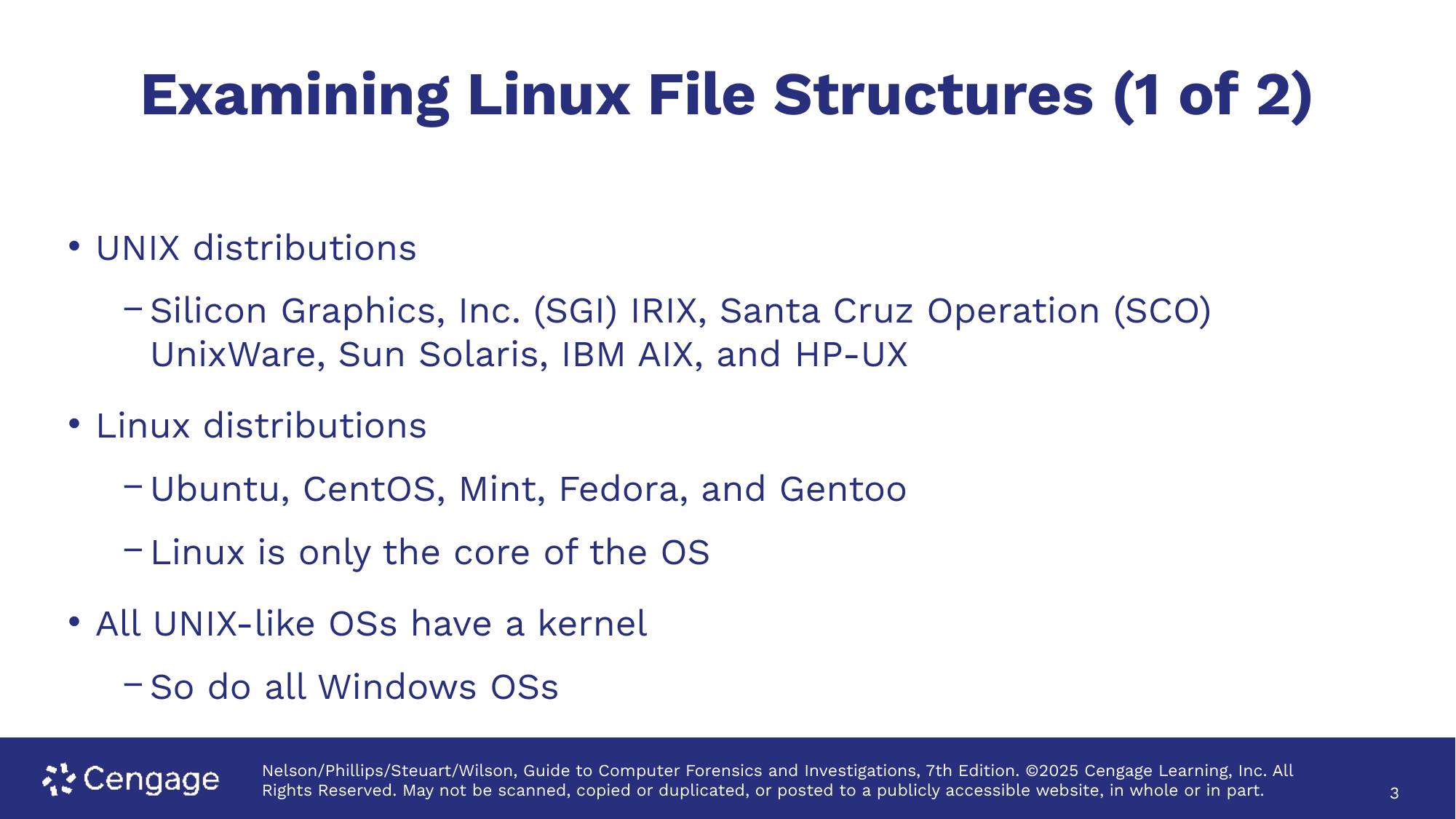

# Examining Linux File Structures (1 of 2)
UNIX distributions
Silicon Graphics, Inc. (SGI) IRIX, Santa Cruz Operation (SCO) UnixWare, Sun Solaris, IBM AIX, and HP-UX
Linux distributions
Ubuntu, CentOS, Mint, Fedora, and Gentoo
Linux is only the core of the OS
All UNIX-like OSs have a kernel
So do all Windows OSs